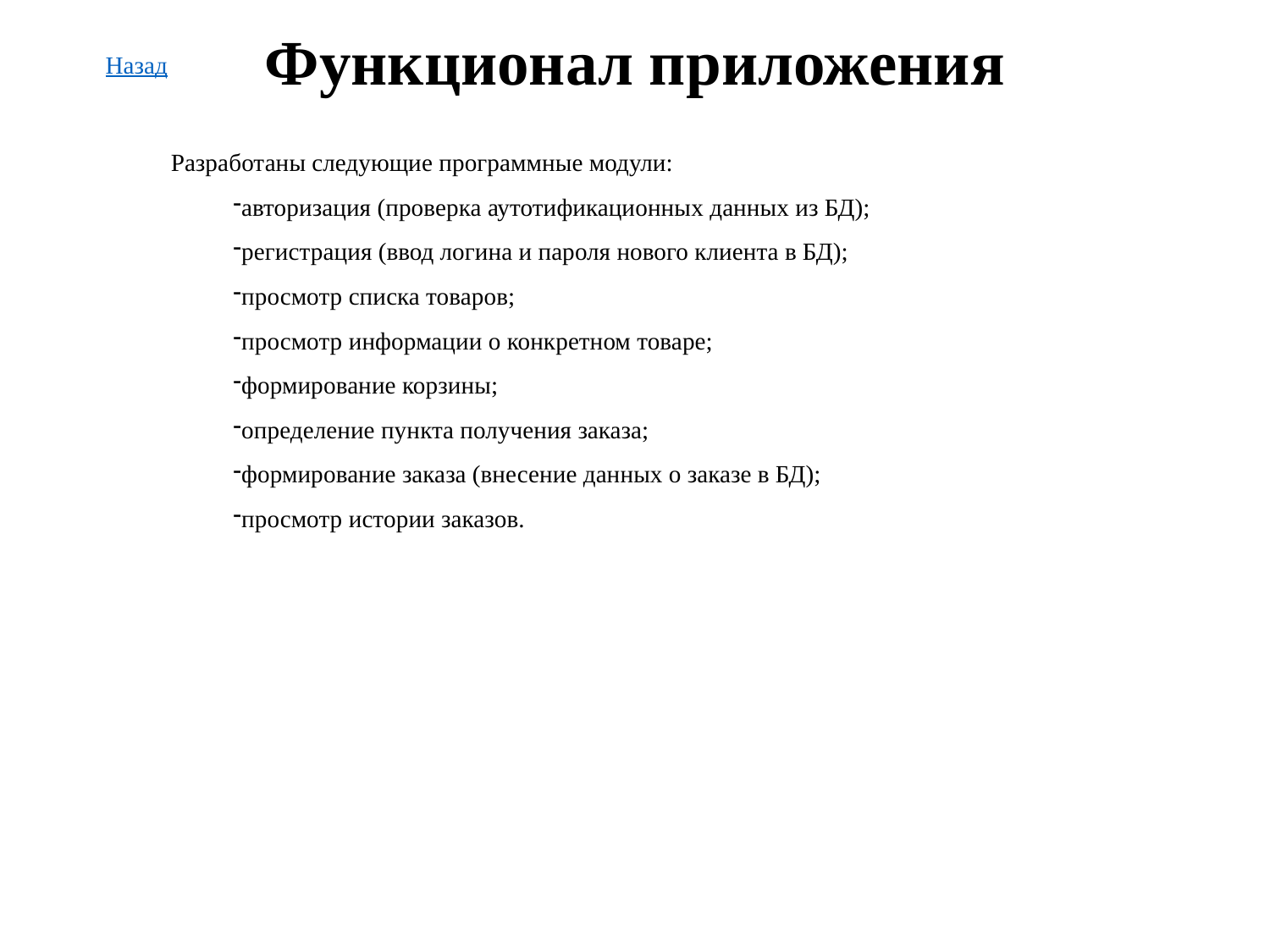

Функционал приложения
Назад
Разработаны следующие программные модули:
авторизация (проверка аутотификационных данных из БД);
регистрация (ввод логина и пароля нового клиента в БД);
просмотр списка товаров;
просмотр информации о конкретном товаре;
формирование корзины;
определение пункта получения заказа;
формирование заказа (внесение данных о заказе в БД);
просмотр истории заказов.